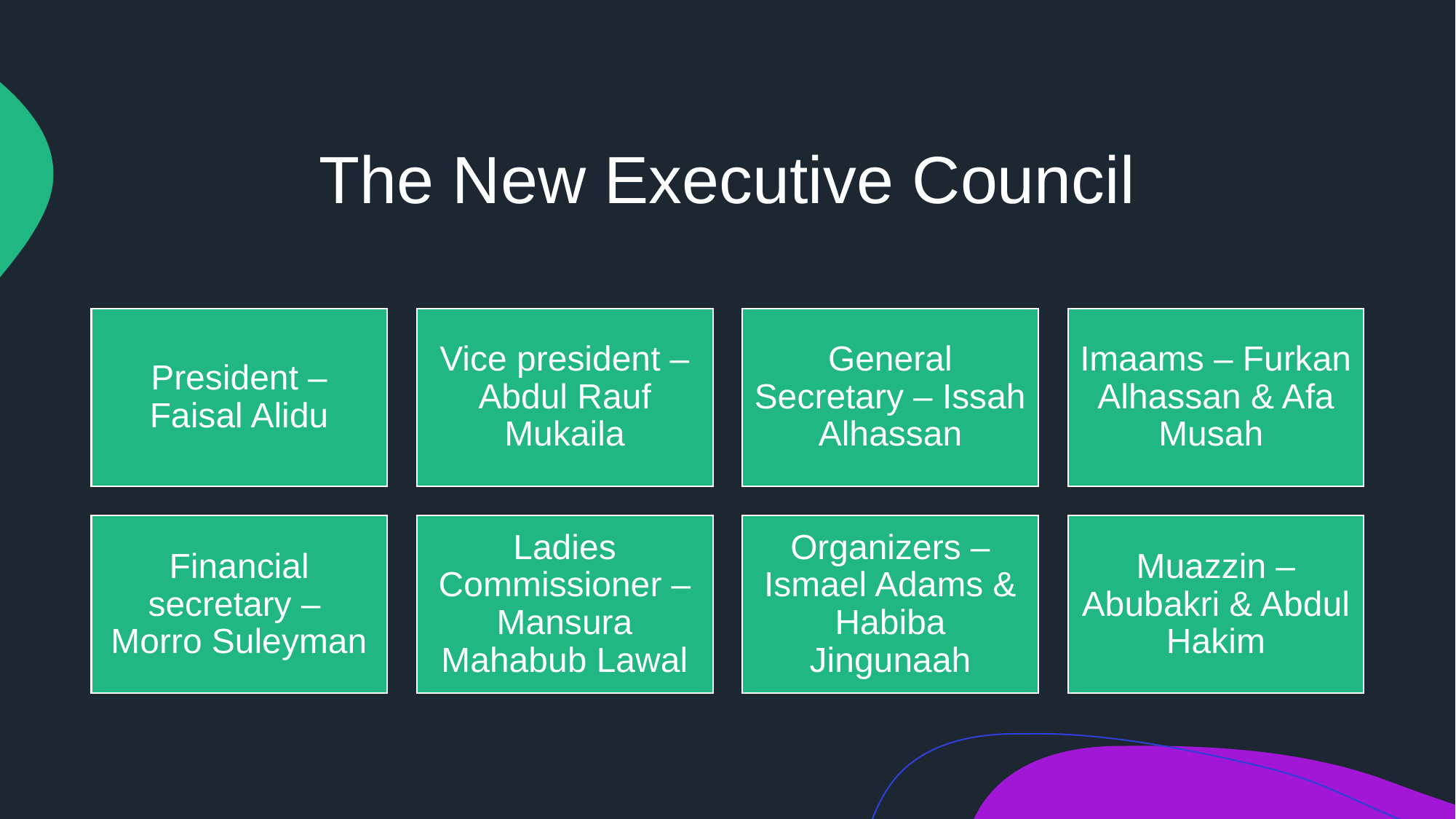

# The New Executive Council
President – Faisal Alidu
Vice president – Abdul Rauf Mukaila
General Secretary – Issah Alhassan
Imaams – Furkan Alhassan & Afa Musah
Financial secretary –  Morro Suleyman
Ladies Commissioner – Mansura Mahabub Lawal
Organizers – Ismael Adams & Habiba Jingunaah
Muazzin – Abubakri & Abdul Hakim